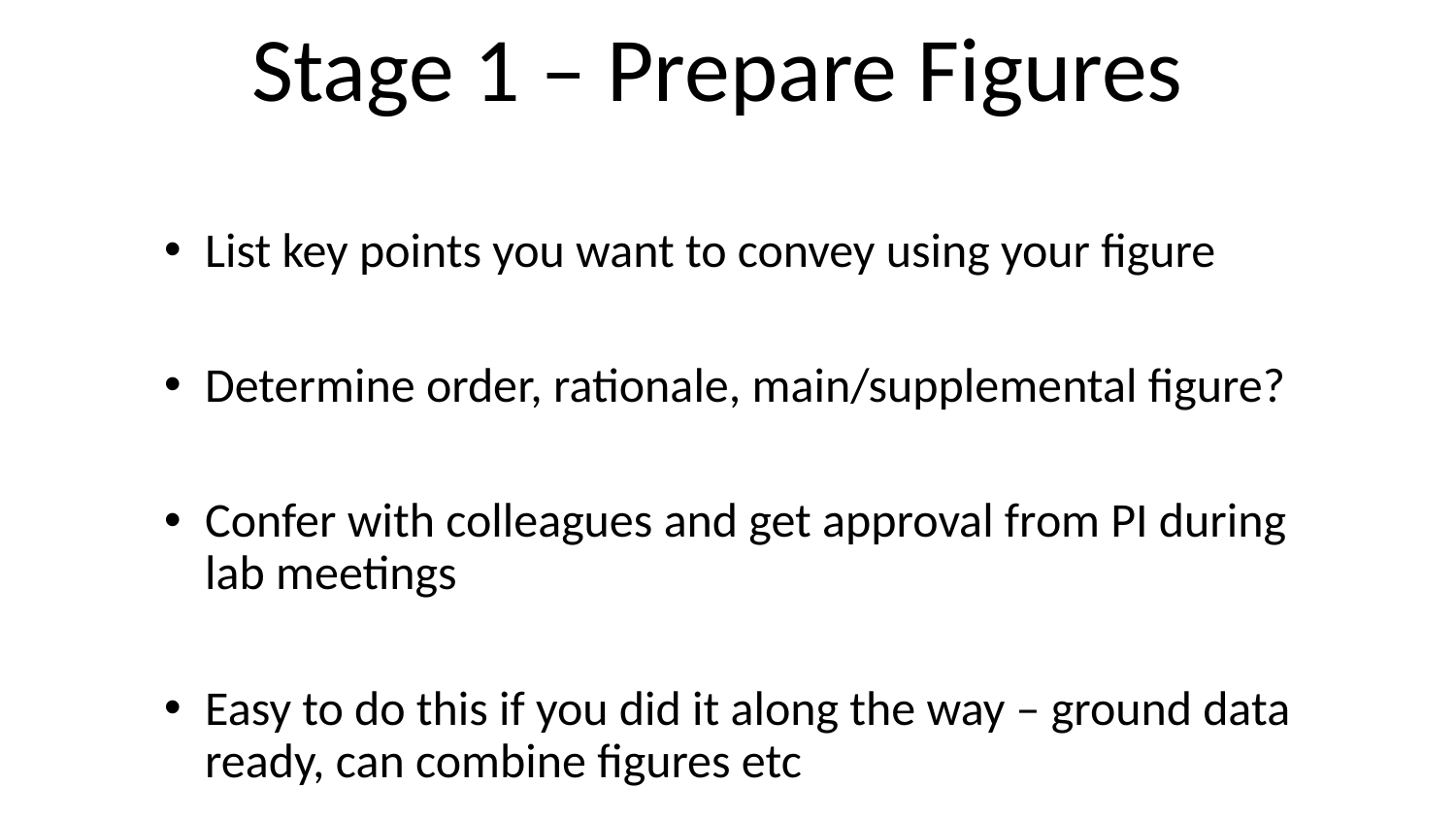

# Stage 1 – Prepare Figures
List key points you want to convey using your figure

Determine order, rationale, main/supplemental figure?

Confer with colleagues and get approval from PI during lab meetings

Easy to do this if you did it along the way – ground data ready, can combine figures etc